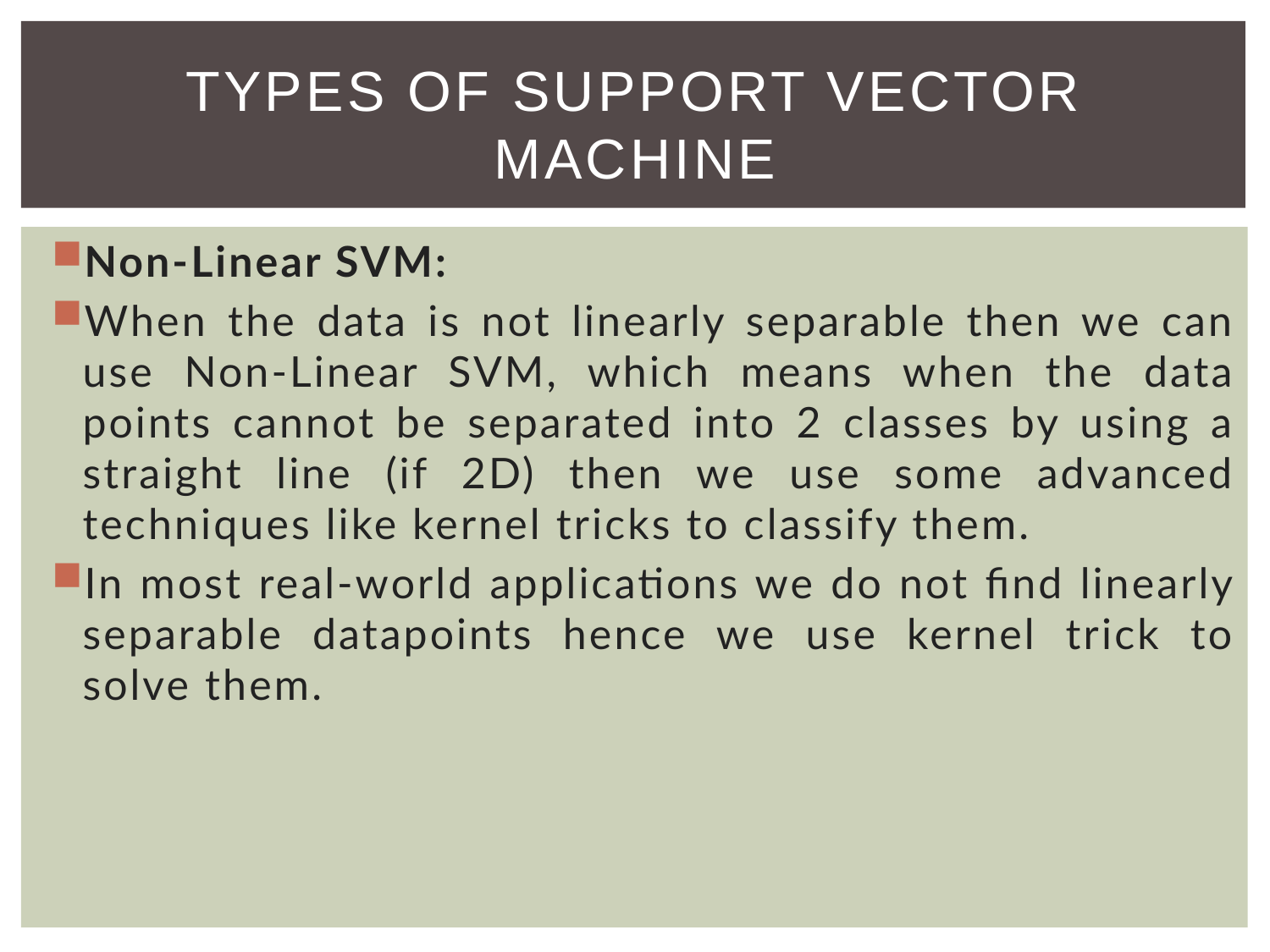

# Types of Support Vector Machine
Non-Linear SVM:
When the data is not linearly separable then we can use Non-Linear SVM, which means when the data points cannot be separated into 2 classes by using a straight line (if 2D) then we use some advanced techniques like kernel tricks to classify them.
In most real-world applications we do not find linearly separable datapoints hence we use kernel trick to solve them.